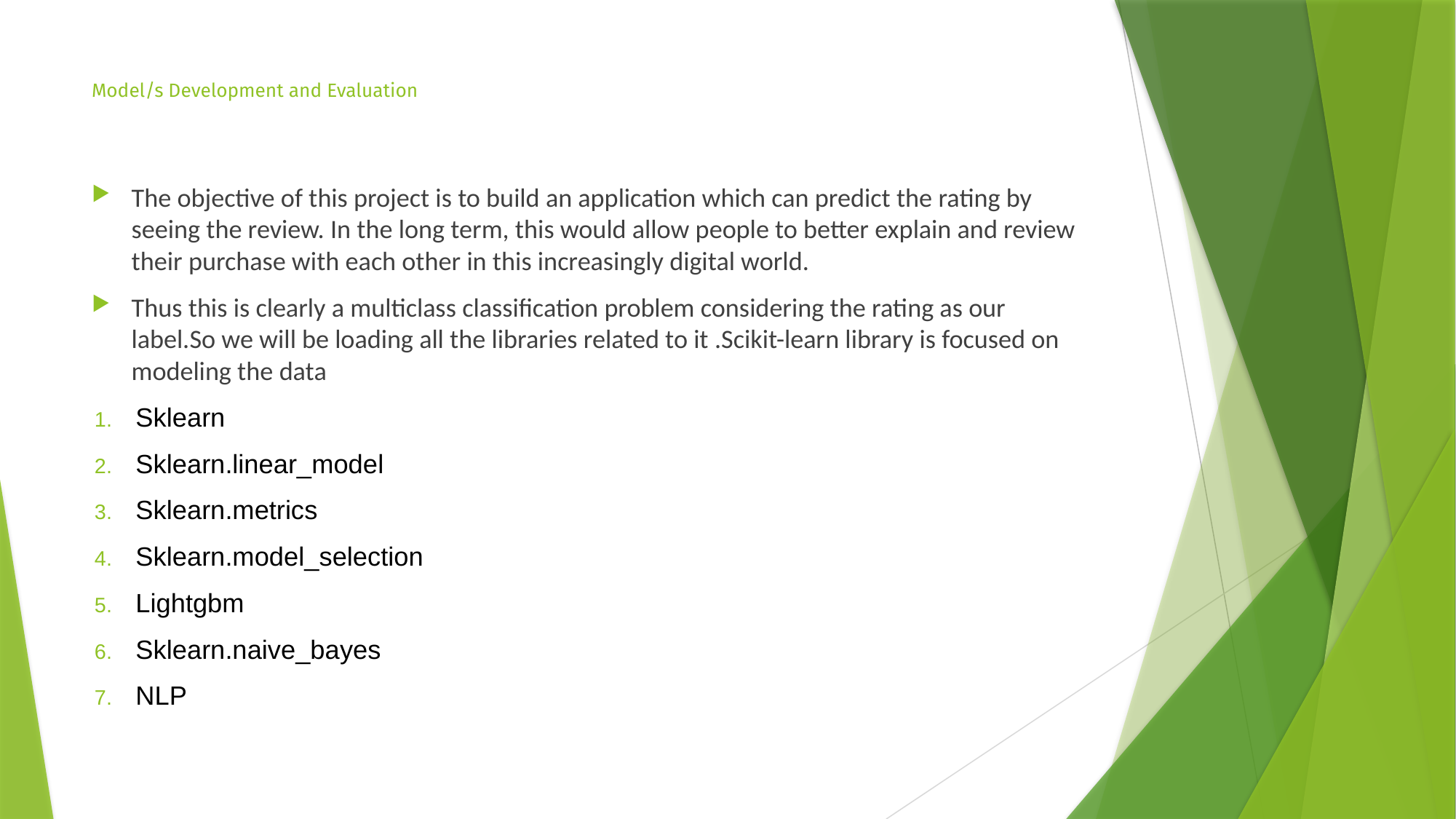

# Model/s Development and Evaluation
The objective of this project is to build an application which can predict the rating by seeing the review. In the long term, this would allow people to better explain and review their purchase with each other in this increasingly digital world.
Thus this is clearly a multiclass classification problem considering the rating as our label.So we will be loading all the libraries related to it .Scikit-learn library is focused on modeling the data
Sklearn
Sklearn.linear_model
Sklearn.metrics
Sklearn.model_selection
Lightgbm
Sklearn.naive_bayes
NLP